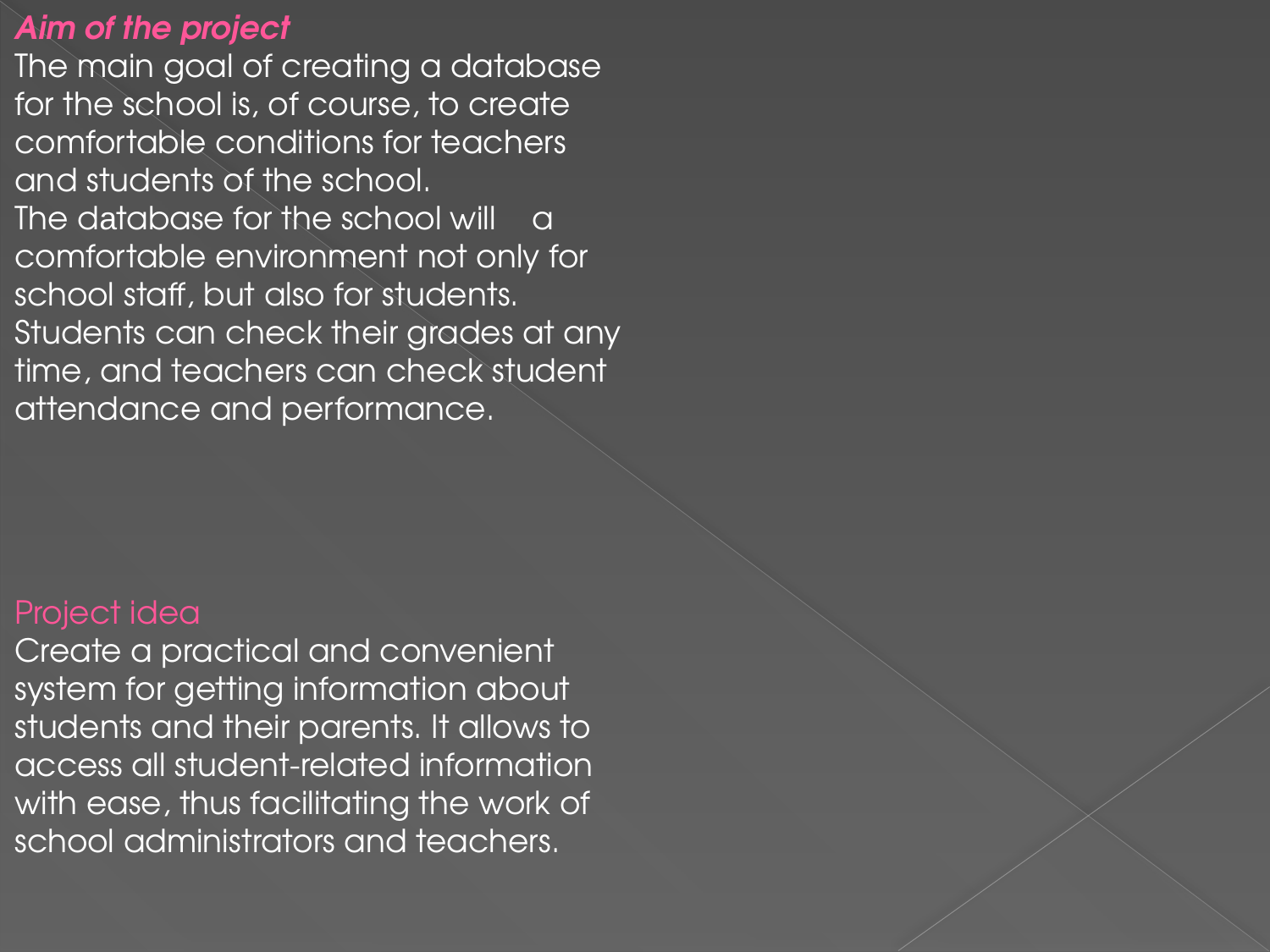

Aim of the project
The main goal of creating a database for the school is, of course, to create comfortable conditions for teachers and students of the school.
The dаtabase for the school will    a comfortable environment not only for school staff, but also for students. Students can check their grades at any time, and teachers can check student attendance and performance.
Project idea
Create a practical and convenient system for getting information about students and their parents. It allows to access all student-related information with ease, thus facilitating the work of school administrators and teachers.